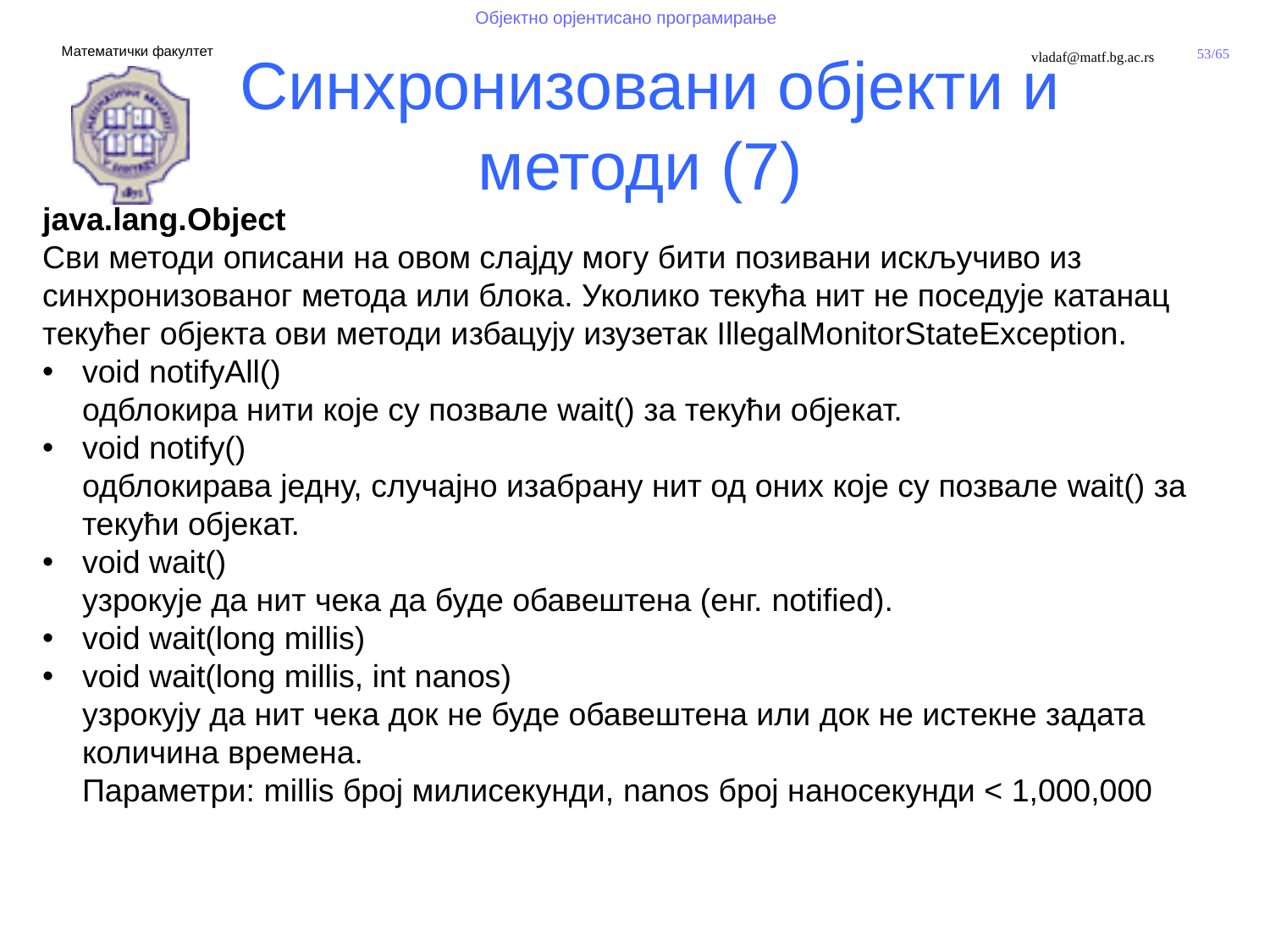

Синхронизовани објекти и методи (7)
java.lang.Object
Сви методи описани на овом слајду могу бити позивани искључиво из синхронизованог метода или блока. Уколико текућа нит не поседује катанац текућег објекта ови методи избацују изузетак IllegalMonitorStateException.
void notifyAll()
одблокира нити које су позвале wait() за текући објекат.
void notify()
одблокирава једну, случајно изабрану нит од оних које су позвале wait() за текући објекат.
void wait()
узрокује да нит чека да буде обавештена (енг. notified).
void wait(long millis)
void wait(long millis, int nanos)
узрокују да нит чека док не буде обавештена или док не истекне задата количина времена.
Параметри: millis број милисекунди, nanos број наносекунди < 1,000,000